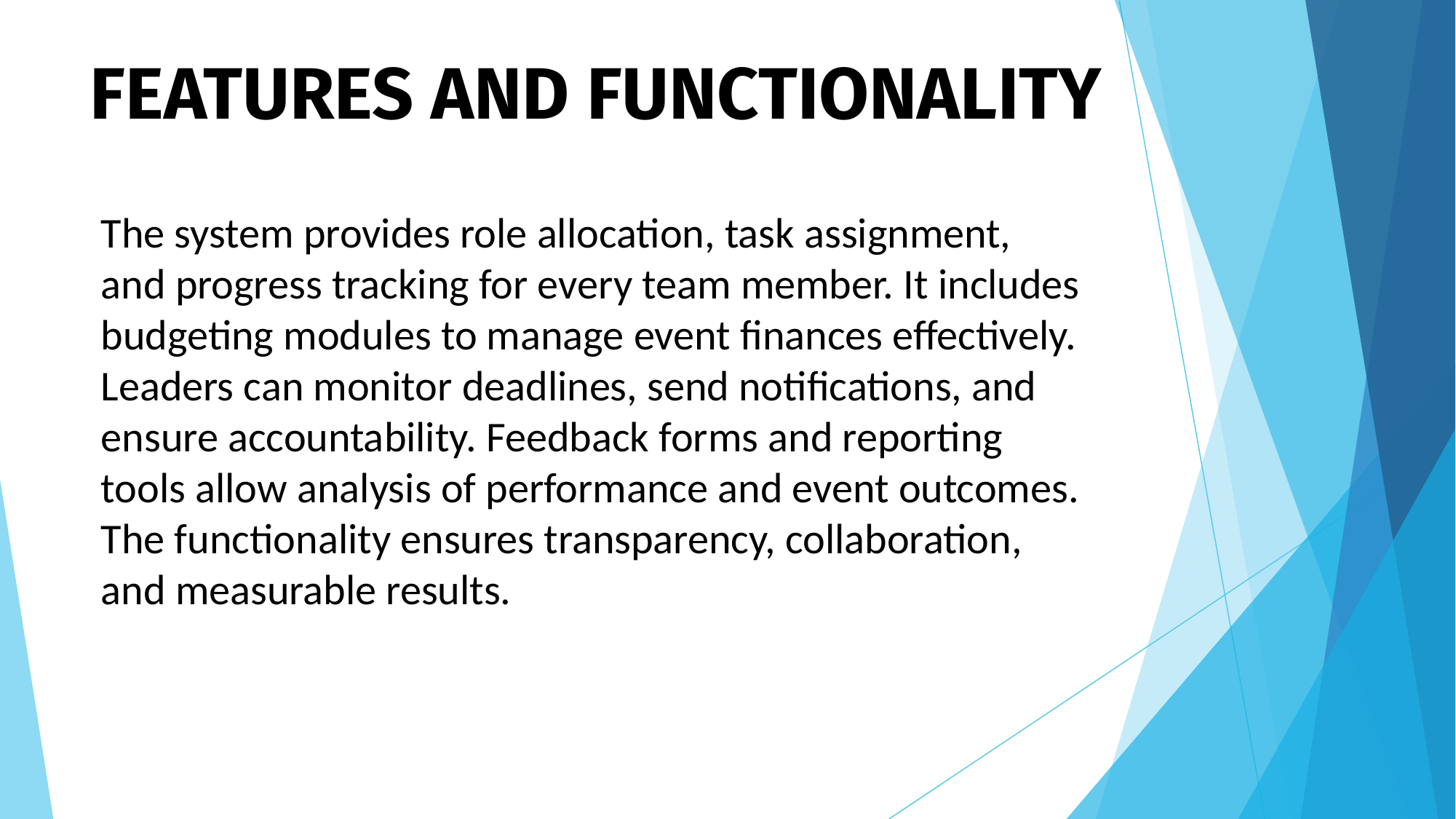

# FEATURES AND FUNCTIONALITY
The system provides role allocation, task assignment, and progress tracking for every team member. It includes budgeting modules to manage event finances effectively. Leaders can monitor deadlines, send notifications, and ensure accountability. Feedback forms and reporting tools allow analysis of performance and event outcomes. The functionality ensures transparency, collaboration, and measurable results.